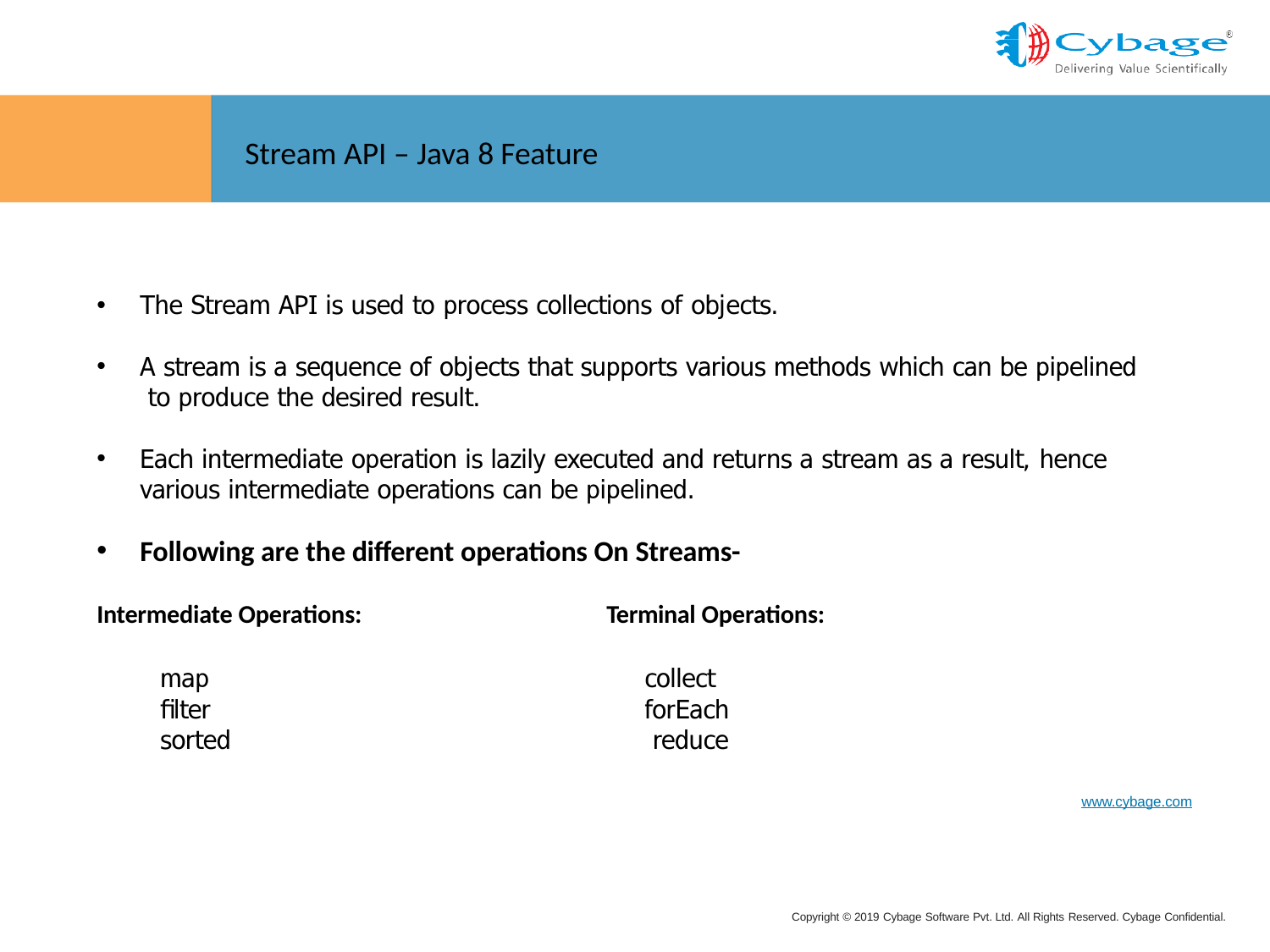

Stream API – Java 8 Feature
# Stream API – Java 8 Feature
The Stream API is used to process collections of objects.

A stream is a sequence of objects that supports various methods which can be pipelined  to produce the desired result.

Each intermediate operation is lazily executed and returns a stream as a result, hence
various intermediate operations can be pipelined.

Following are the different operations On Streams-

Intermediate Operations:	Terminal Operations:
map  filter  sorted
collect  forEach  reduce
www.cybage.com
Copyright © 2019 Cybage Software Pvt. Ltd. All Rights Reserved. Cybage Confidential.